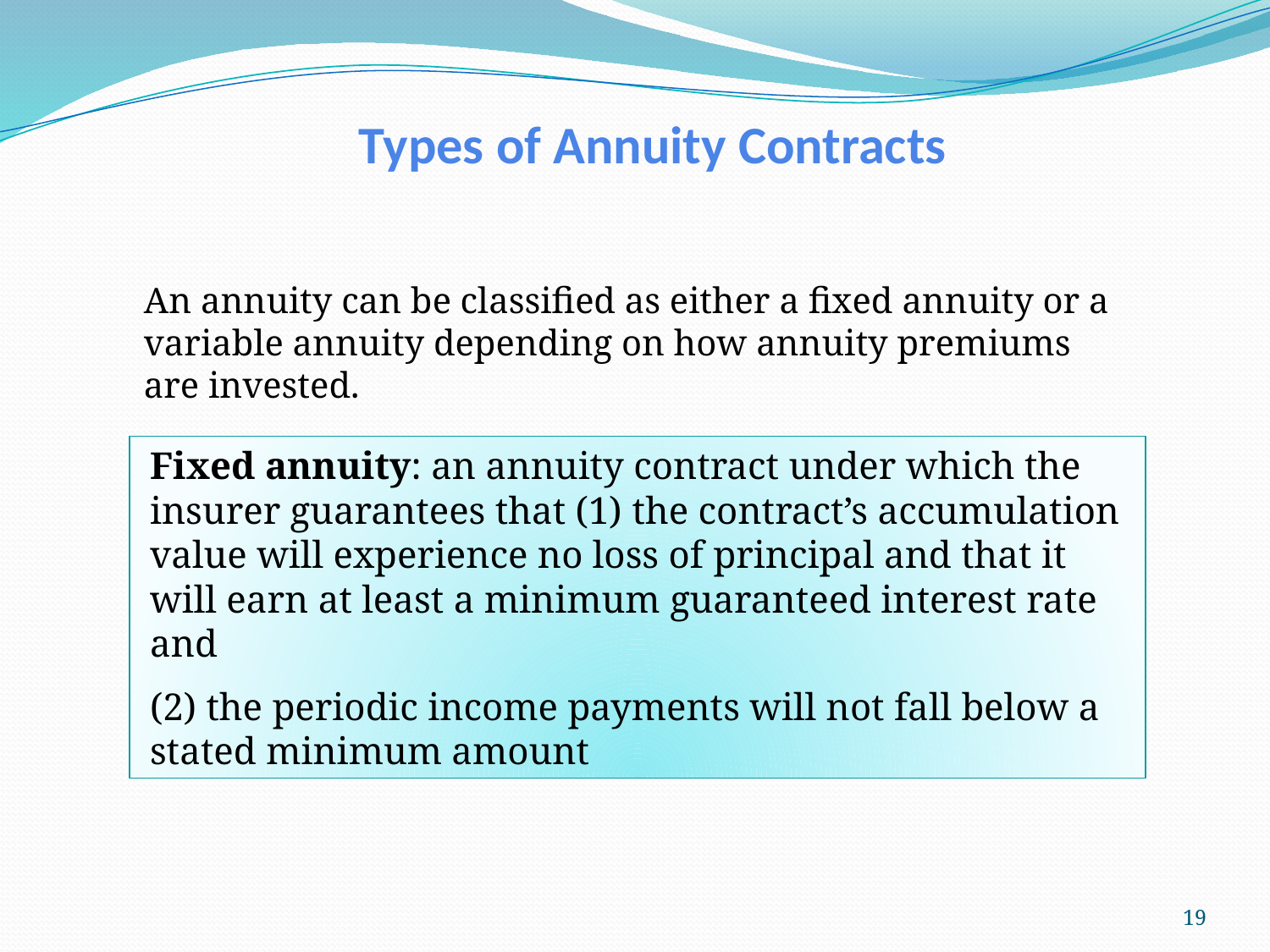

Types of Annuity Contracts
An annuity can be classified as either a fixed annuity or a variable annuity depending on how annuity premiums are invested.
Fixed annuity: an annuity contract under which the insurer guarantees that (1) the contract’s accumulation value will experience no loss of principal and that it will earn at least a minimum guaranteed interest rate and
(2) the periodic income payments will not fall below a stated minimum amount
19